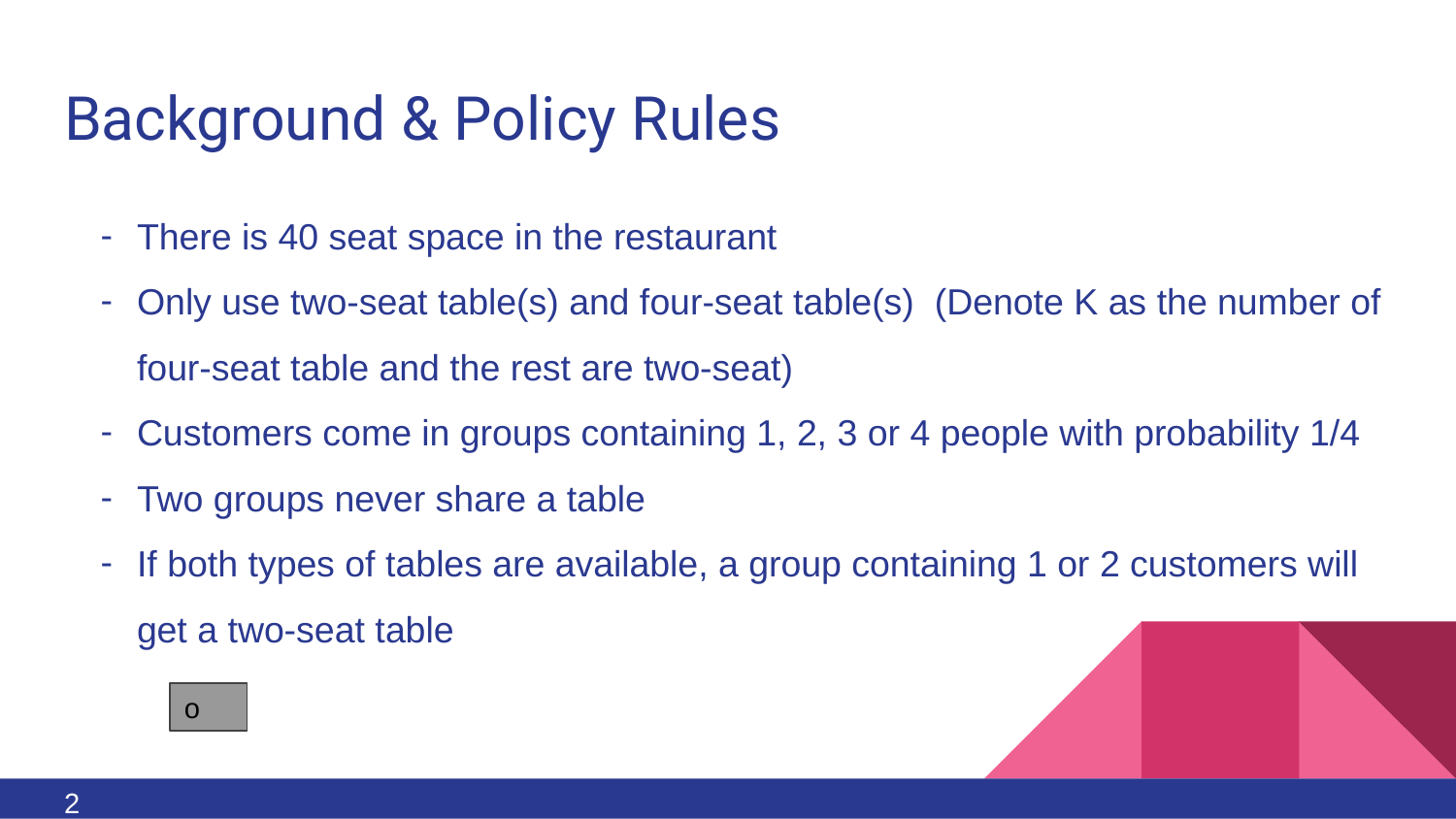

# Background & Policy Rules
There is 40 seat space in the restaurant
Only use two-seat table(s) and four-seat table(s)  (Denote K as the number of four-seat table and the rest are two-seat)
Customers come in groups containing 1, 2, 3 or 4 people with probability 1/4
Two groups never share a table
If both types of tables are available, a group containing 1 or 2 customers will get a two-seat table
o
2